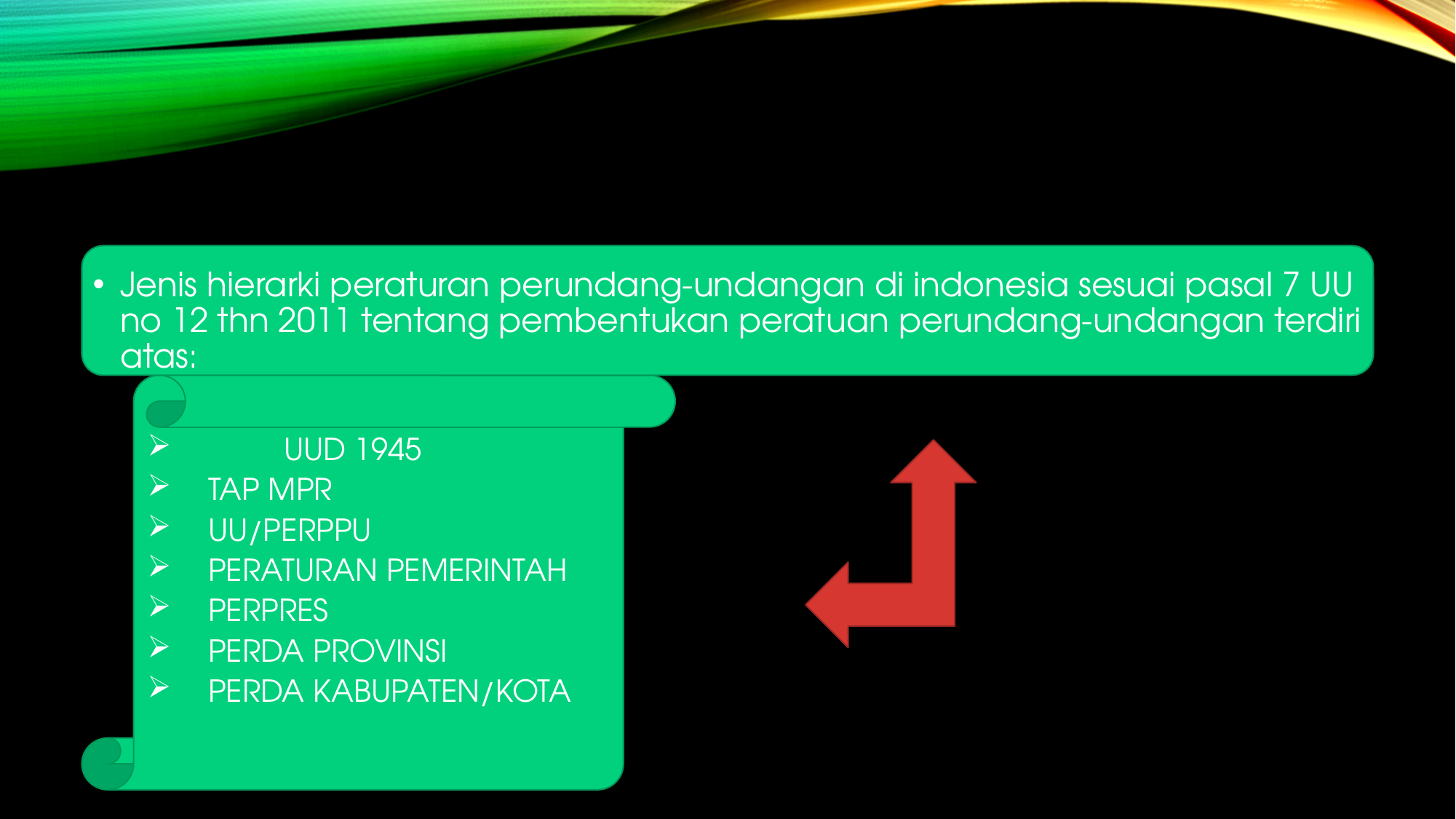

#

Jenis hierarki peraturan perundang-undangan di indonesia sesuai pasal 7 UU no 12 thn 2011 tentang pembentukan peratuan perundang-undangan terdiri atas:

	UUD 1945
    TAP MPR
    UU/PERPPU
    PERATURAN PEMERINTAH
    PERPRES
    PERDA PROVINSI
    PERDA KABUPATEN/KOTA